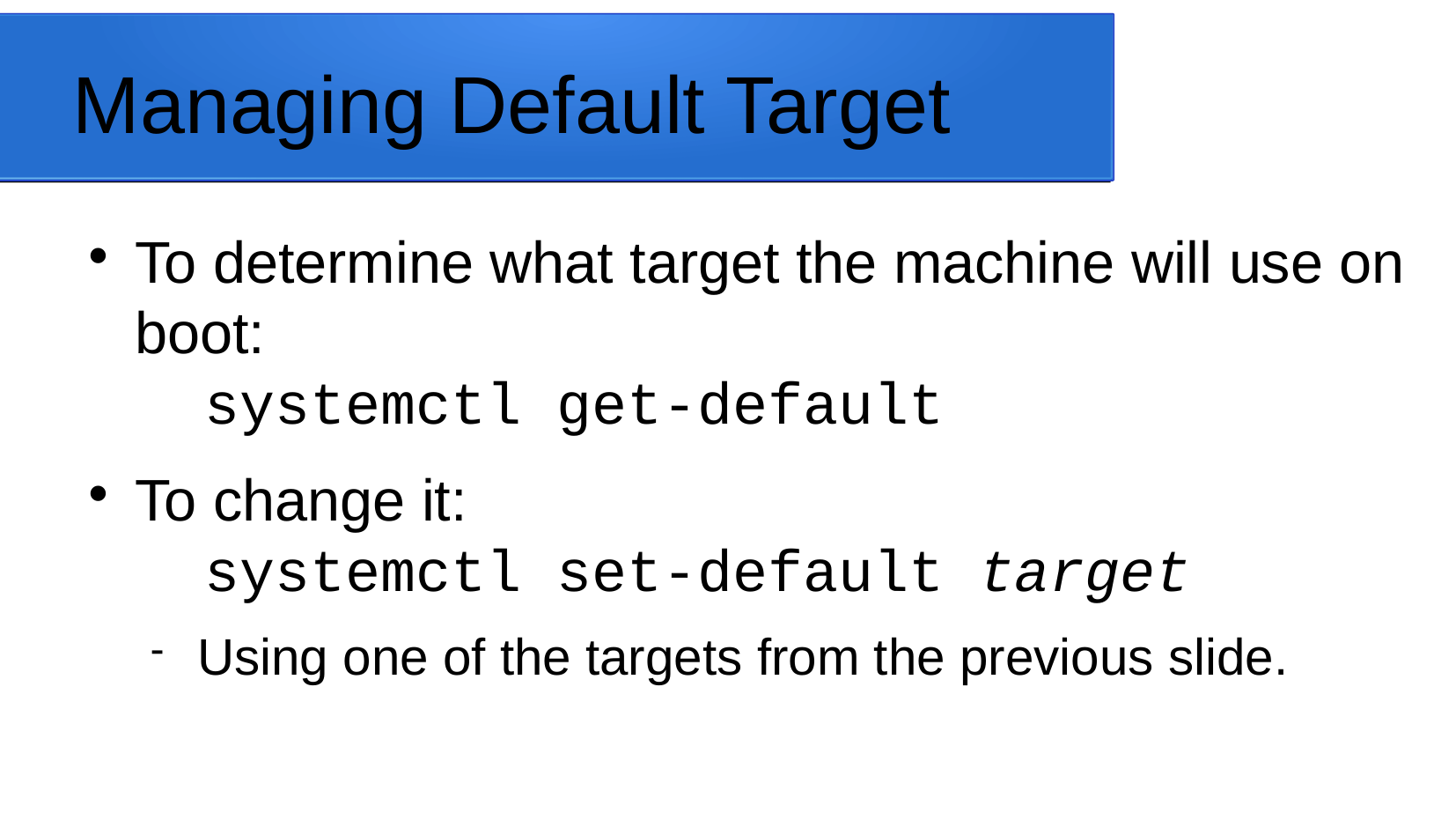

Managing Default Target
To determine what target the machine will use on boot:
	systemctl get-default
To change it:
	systemctl set-default target
Using one of the targets from the previous slide.